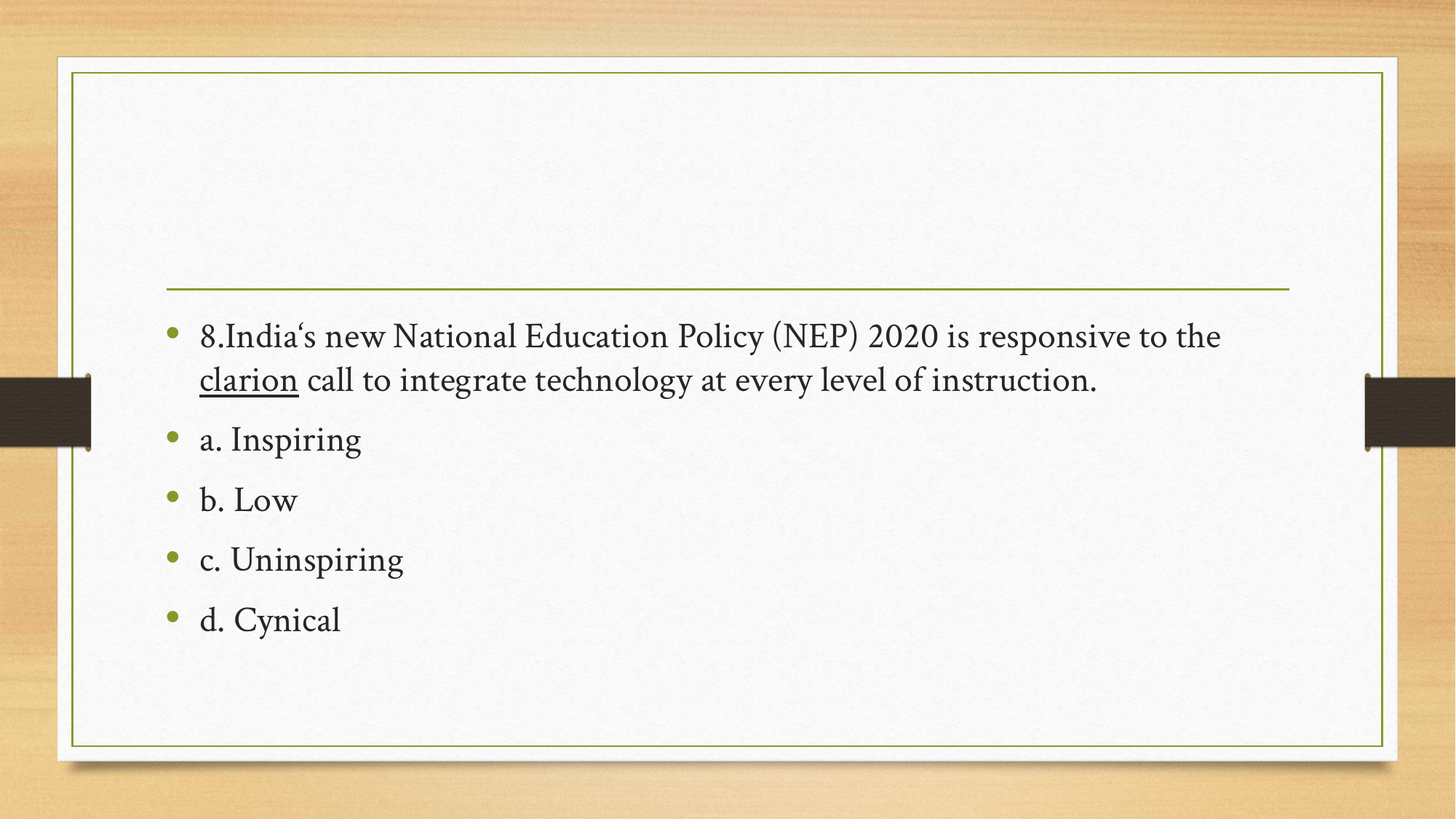

#
8.India‘s new National Education Policy (NEP) 2020 is responsive to the clarion call to integrate technology at every level of instruction.
a. Inspiring
b. Low
c. Uninspiring
d. Cynical